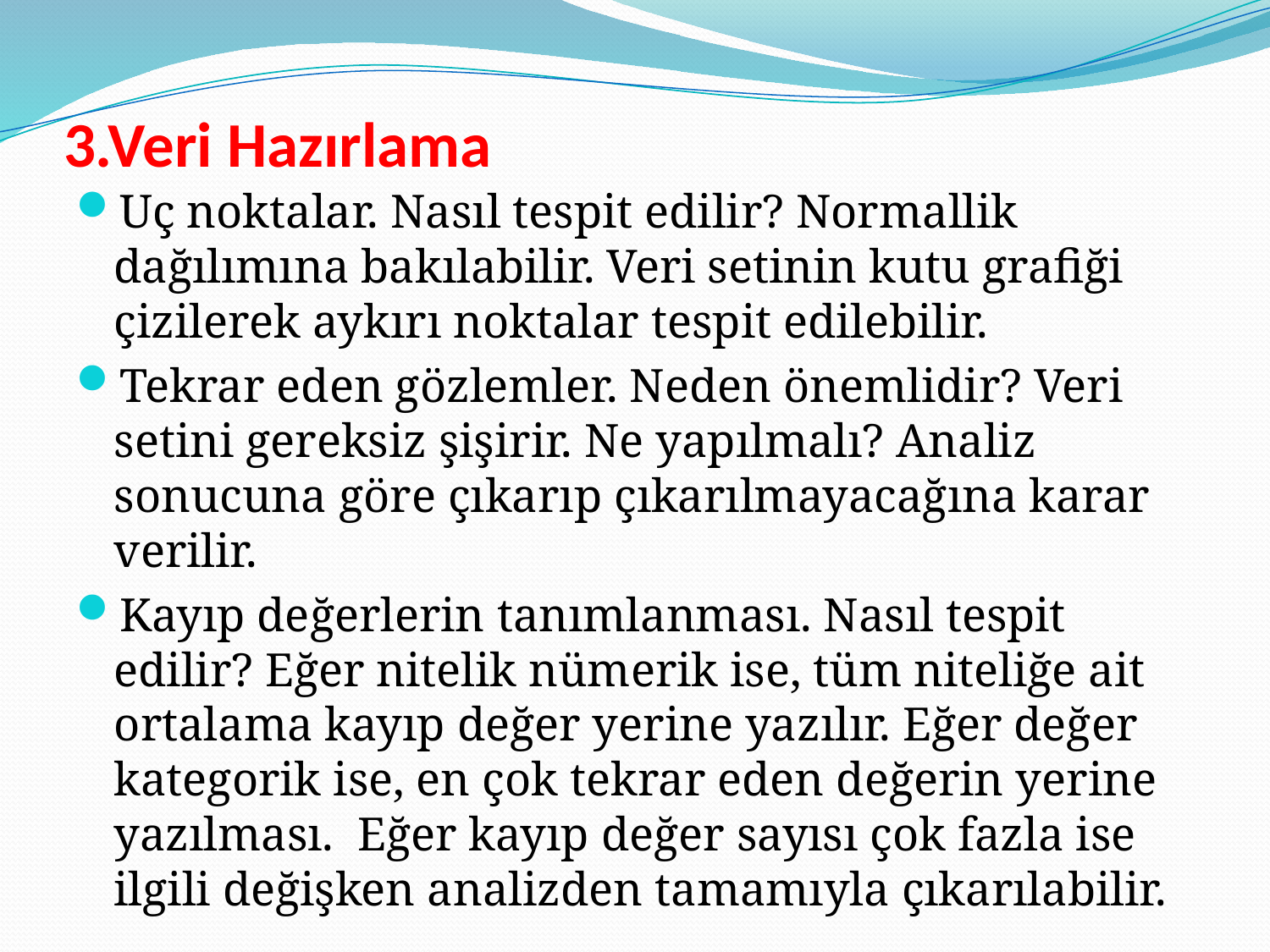

# 3.Veri Hazırlama
Uç noktalar. Nasıl tespit edilir? Normallik dağılımına bakılabilir. Veri setinin kutu grafiği çizilerek aykırı noktalar tespit edilebilir.
Tekrar eden gözlemler. Neden önemlidir? Veri setini gereksiz şişirir. Ne yapılmalı? Analiz sonucuna göre çıkarıp çıkarılmayacağına karar verilir.
Kayıp değerlerin tanımlanması. Nasıl tespit edilir? Eğer nitelik nümerik ise, tüm niteliğe ait ortalama kayıp değer yerine yazılır. Eğer değer kategorik ise, en çok tekrar eden değerin yerine yazılması.  Eğer kayıp değer sayısı çok fazla ise ilgili değişken analizden tamamıyla çıkarılabilir.